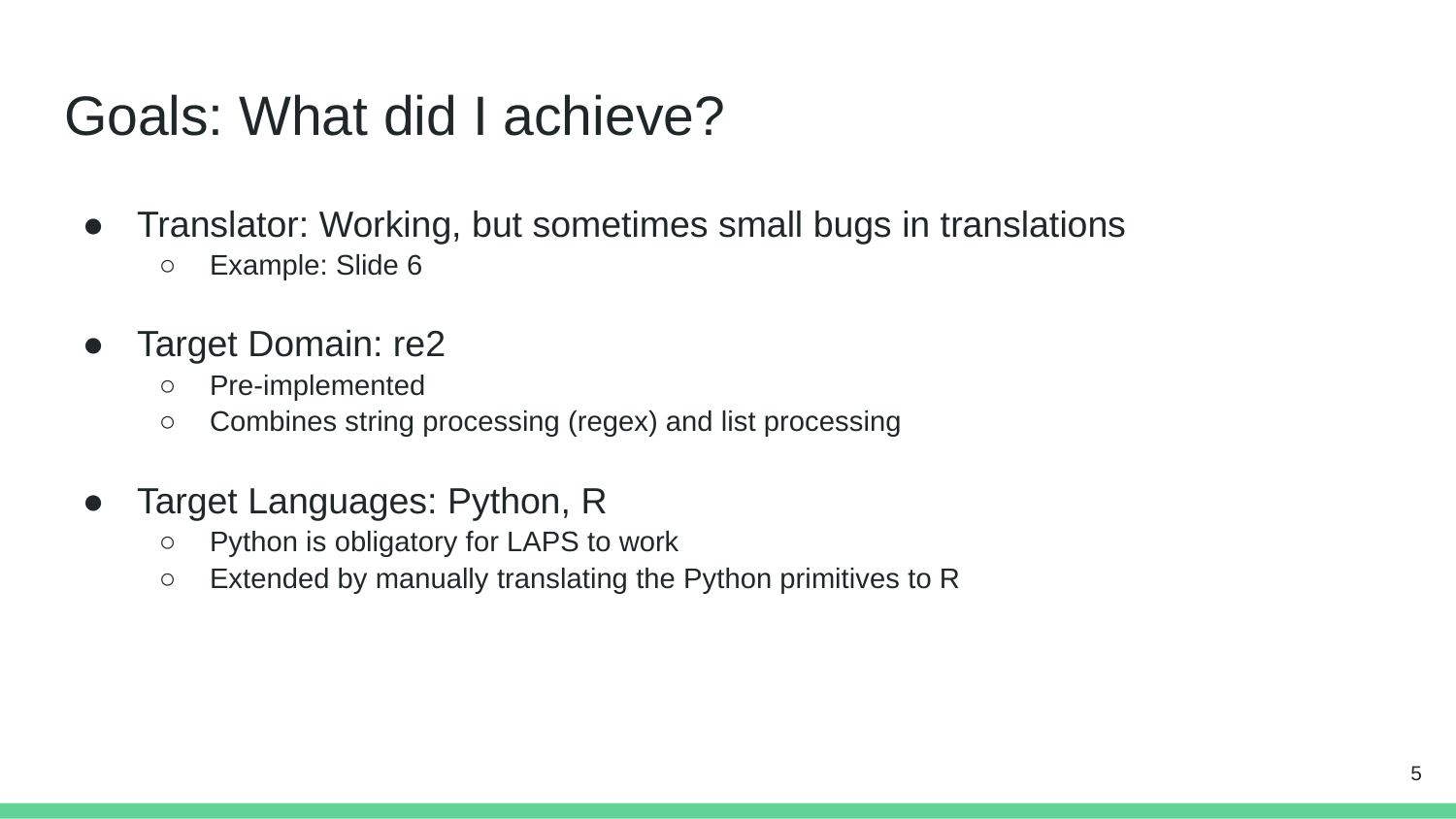

# Goals: What did I achieve?
Translator: Working, but sometimes small bugs in translations
Example: Slide 6
Target Domain: re2
Pre-implemented
Combines string processing (regex) and list processing
Target Languages: Python, R
Python is obligatory for LAPS to work
Extended by manually translating the Python primitives to R
5